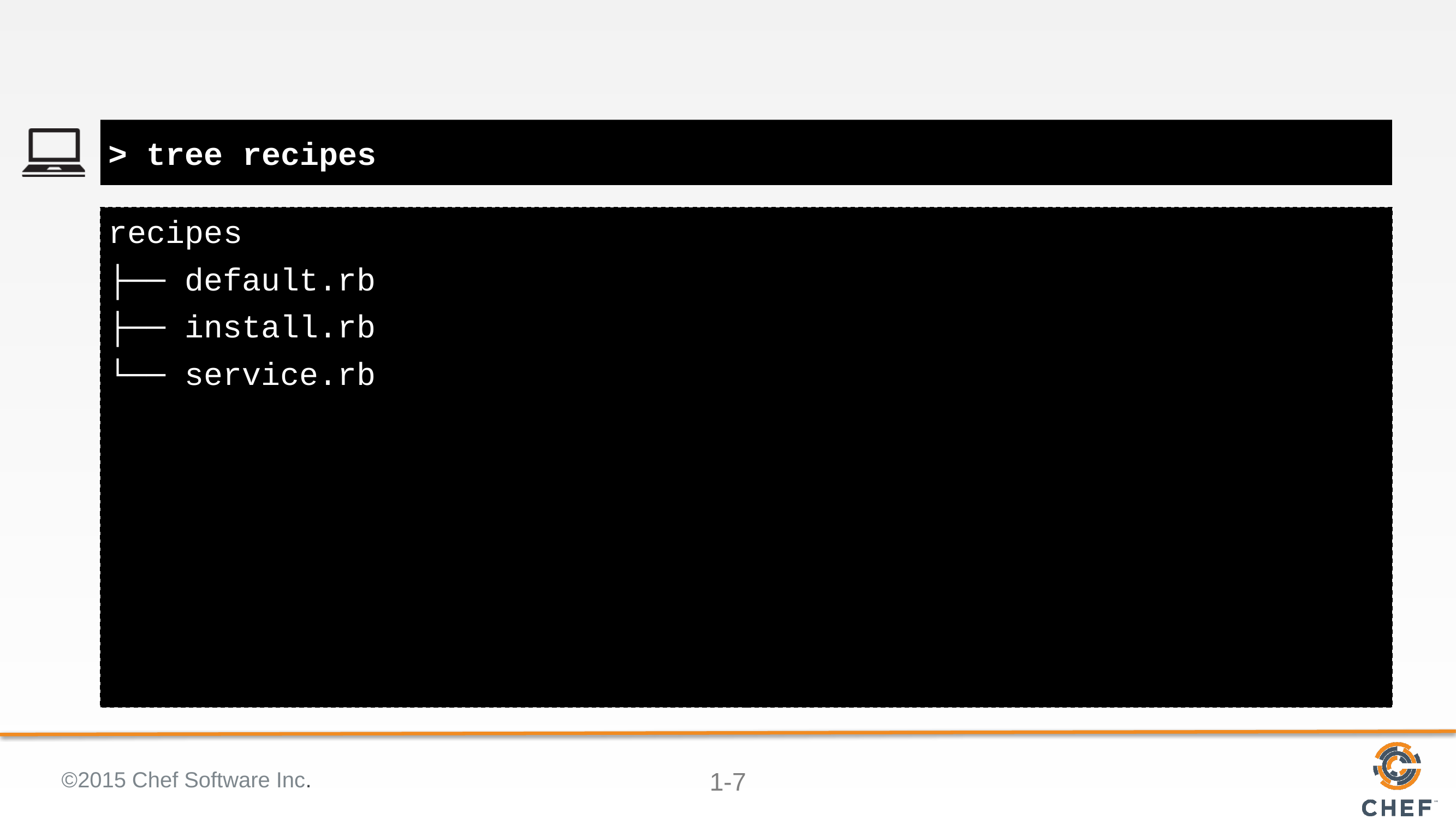

#
> tree recipes
recipes
├── default.rb
├── install.rb
└── service.rb